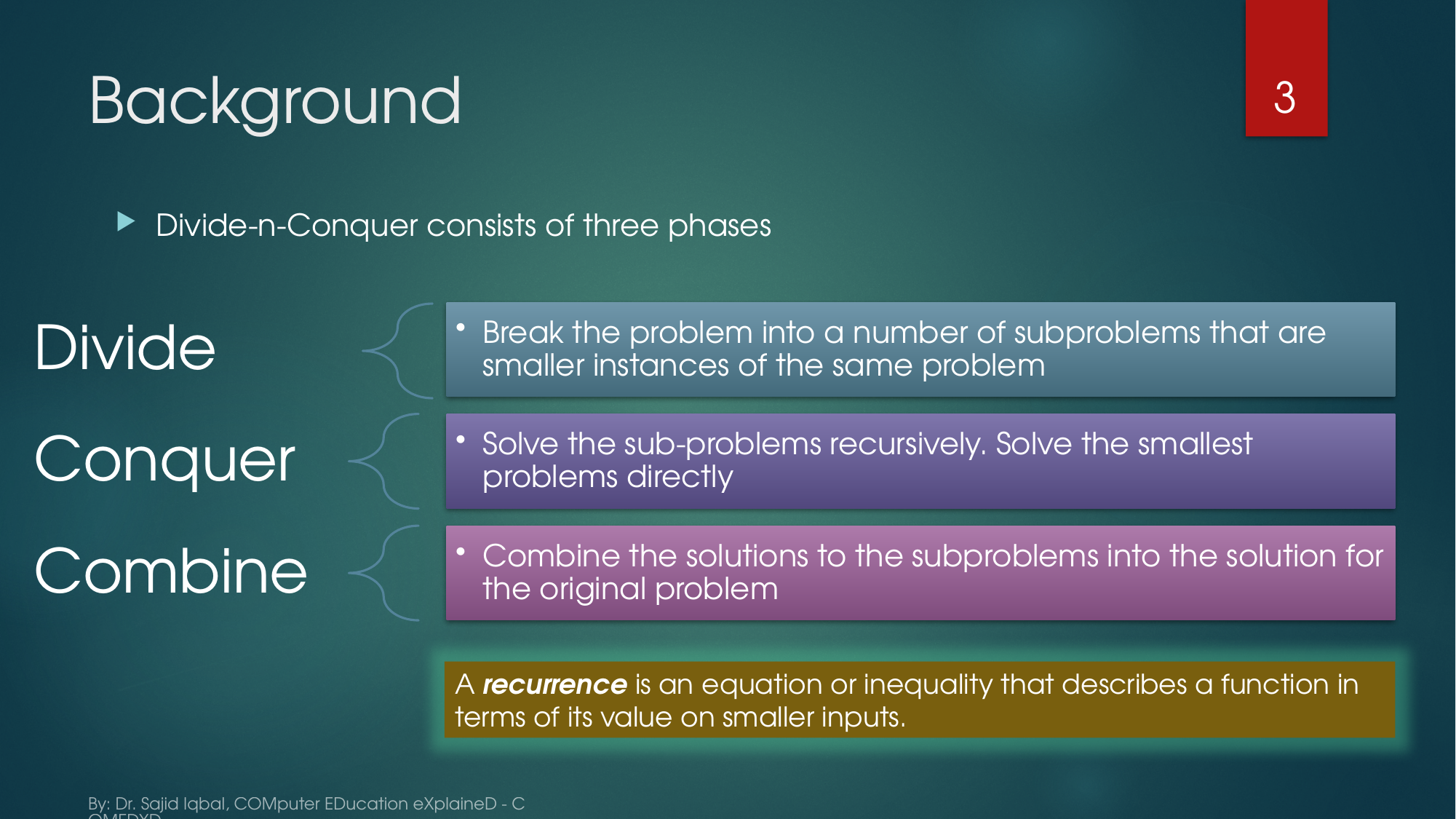

3
# Background
Divide
Break the problem into a number of subproblems that are smaller instances of the same problem
Conquer
Solve the sub-problems recursively. Solve the smallest problems directly
Combine
Combine the solutions to the subproblems into the solution for the original problem
Divide-n-Conquer consists of three phases
A recurrence is an equation or inequality that describes a function in terms of its value on smaller inputs.
By: Dr. Sajid Iqbal, COMputer EDucation eXplaineD - COMEDXD